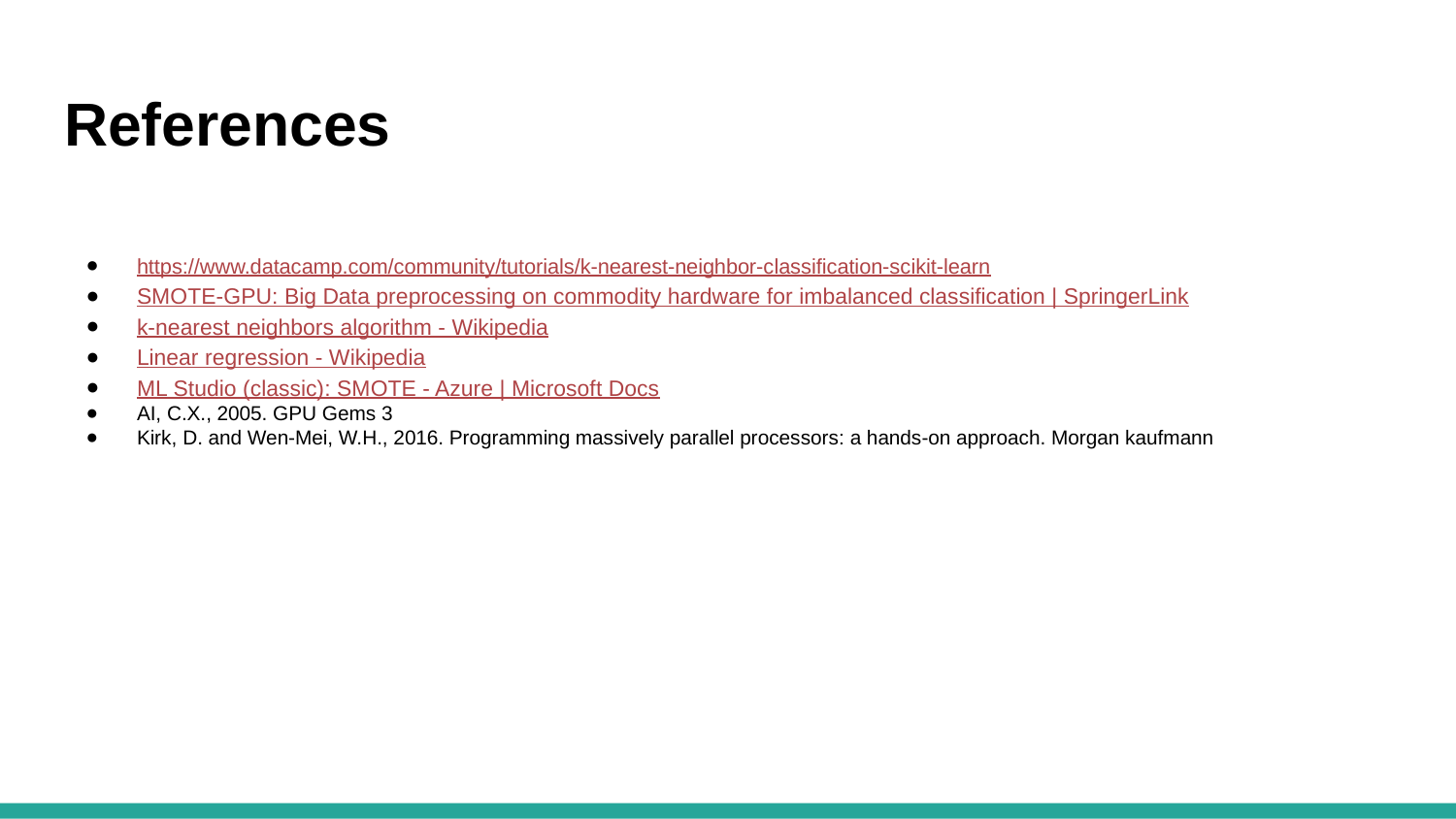

# References

https://www.datacamp.com/community/tutorials/k-nearest-neighbor-classification-scikit-learn
SMOTE-GPU: Big Data preprocessing on commodity hardware for imbalanced classification | SpringerLink
k-nearest neighbors algorithm - Wikipedia
Linear regression - Wikipedia
ML Studio (classic): SMOTE - Azure | Microsoft Docs
AI, C.X., 2005. GPU Gems 3
Kirk, D. and Wen-Mei, W.H., 2016. Programming massively parallel processors: a hands-on approach. Morgan kaufmann